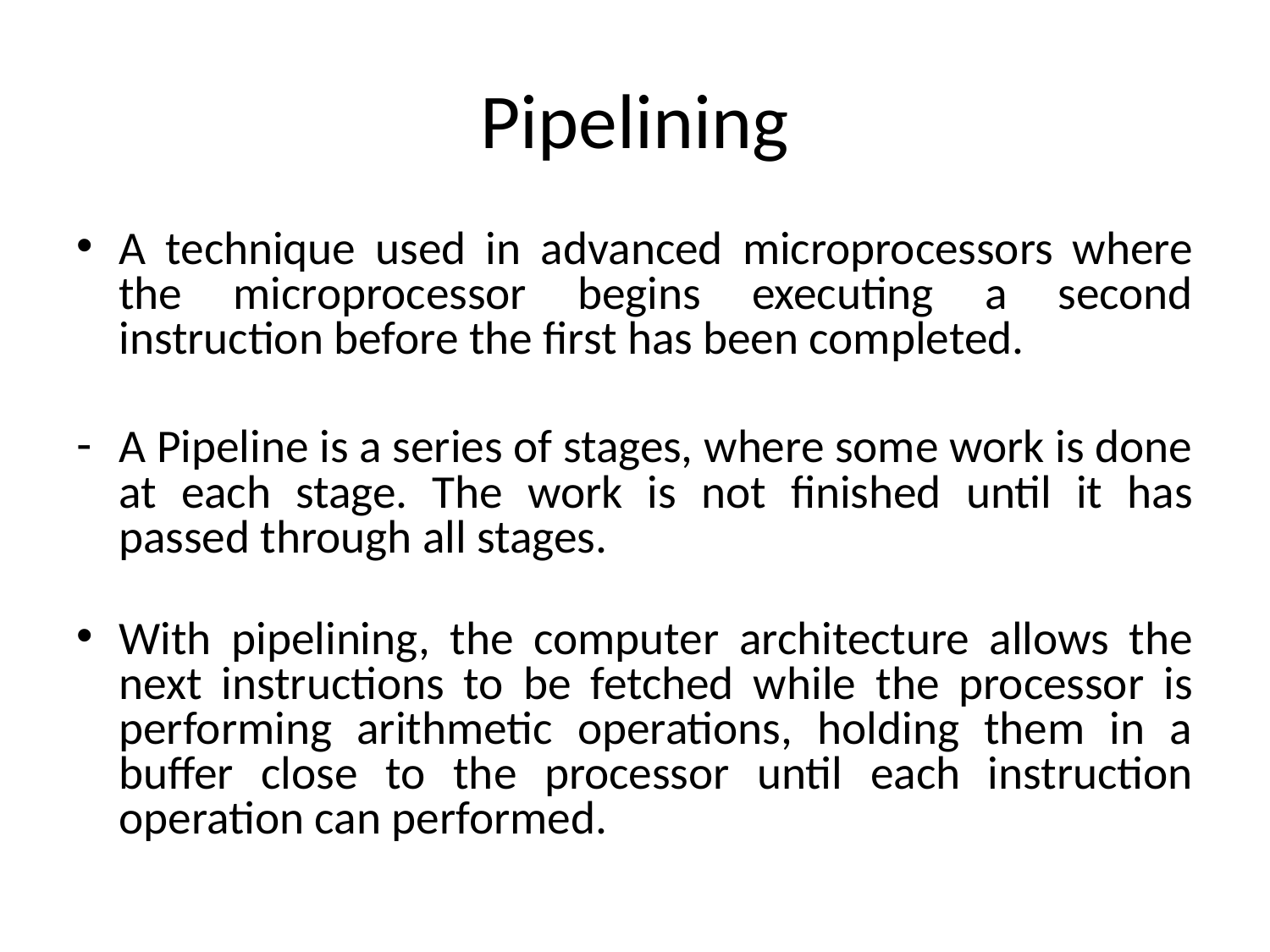

# Pipelining
A technique used in advanced microprocessors where the microprocessor begins executing a second instruction before the first has been completed.

A Pipeline is a series of stages, where some work is done at each stage. The work is not finished until it has passed through all stages.

With pipelining, the computer architecture allows the next instructions to be fetched while the processor is performing arithmetic operations, holding them in a buffer close to the processor until each instruction operation can performed.